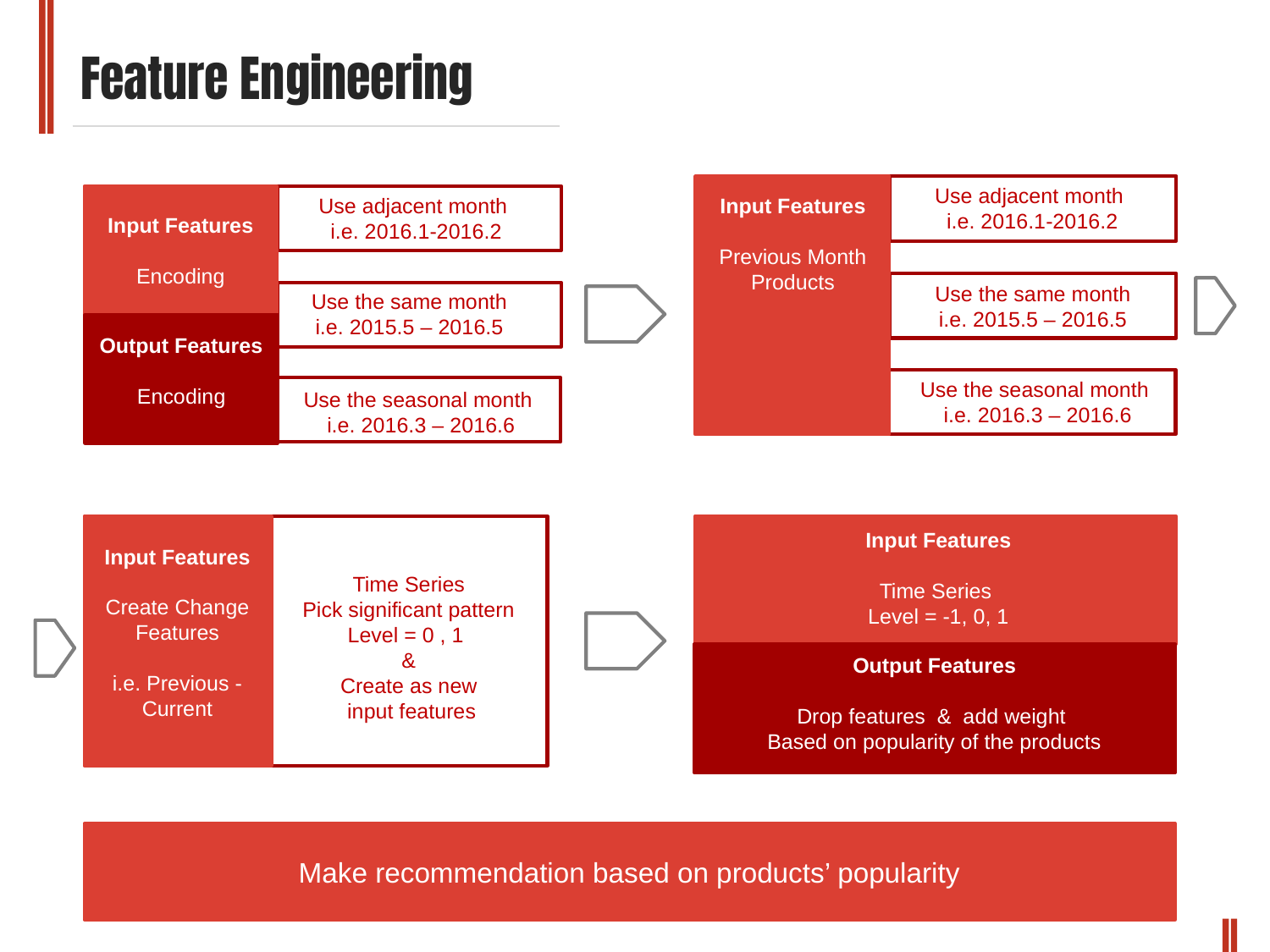

Feature Engineering

Input Features

Encoding

Use adjacent month
i.e. 2016.1-2016.2
Use adjacent month
i.e. 2016.1-2016.2
Input Features

Previous Month Products
Use the same month
i.e. 2015.5 – 2016.5
Use the same month
i.e. 2015.5 – 2016.5
Output Features

Encoding
Use the seasonal month
i.e. 2016.3 – 2016.6
Use the seasonal month
i.e. 2016.3 – 2016.6
Input Features

Time Series
Level = -1, 0, 1
Input Features

Create Change Features

i.e. Previous - Current
Time Series
Pick significant pattern
Level = 0 , 1
&
Create as new
 input features
Output Features

Drop features  &  add weight
Based on popularity of the products
Make recommendation based on products’ popularity